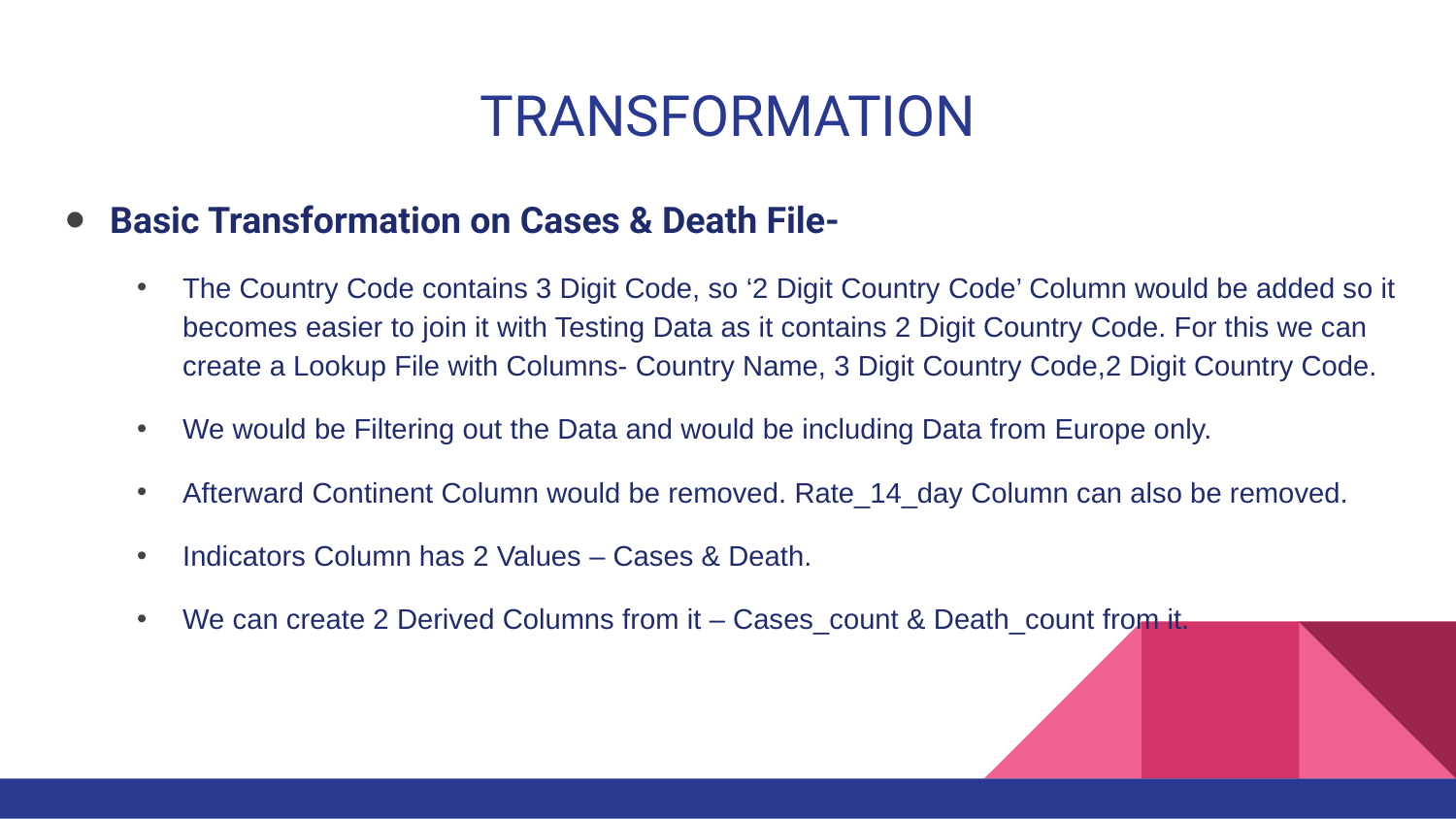

# TRANSFORMATION
Basic Transformation on Cases & Death File-
The Country Code contains 3 Digit Code, so ‘2 Digit Country Code’ Column would be added so it becomes easier to join it with Testing Data as it contains 2 Digit Country Code. For this we can create a Lookup File with Columns- Country Name, 3 Digit Country Code,2 Digit Country Code.
We would be Filtering out the Data and would be including Data from Europe only.
Afterward Continent Column would be removed. Rate_14_day Column can also be removed.
Indicators Column has 2 Values – Cases & Death.
We can create 2 Derived Columns from it – Cases_count & Death_count from it.